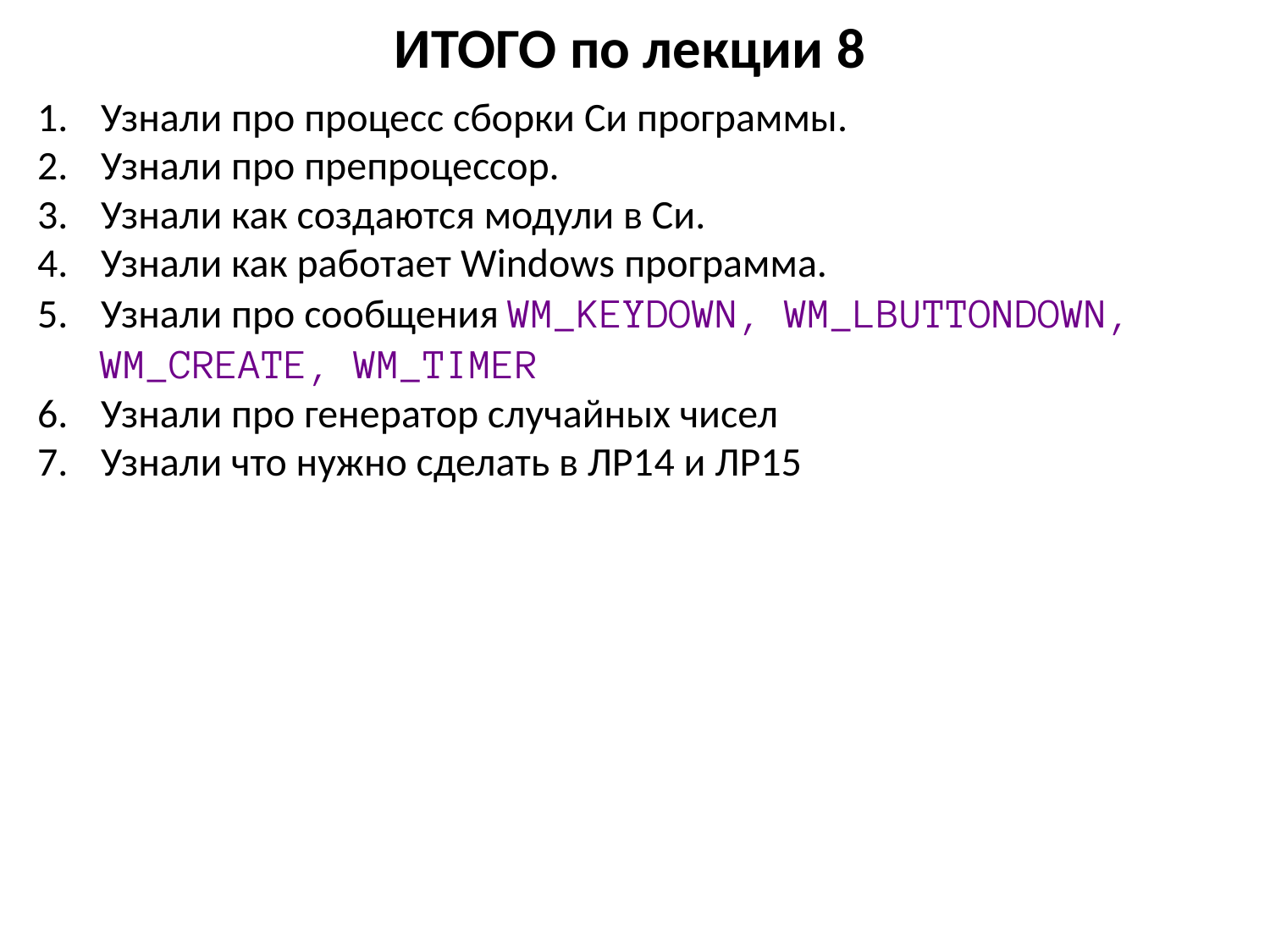

# ИТОГО по лекции 8
Узнали про процесс сборки Си программы.
Узнали про препроцессор.
Узнали как создаются модули в Си.
Узнали как работает Windows программа.
Узнали про сообщения WM_KEYDOWN, WM_LBUTTONDOWN, WM_CREATE, WM_TIMER
Узнали про генератор случайных чисел
Узнали что нужно сделать в ЛР14 и ЛР15